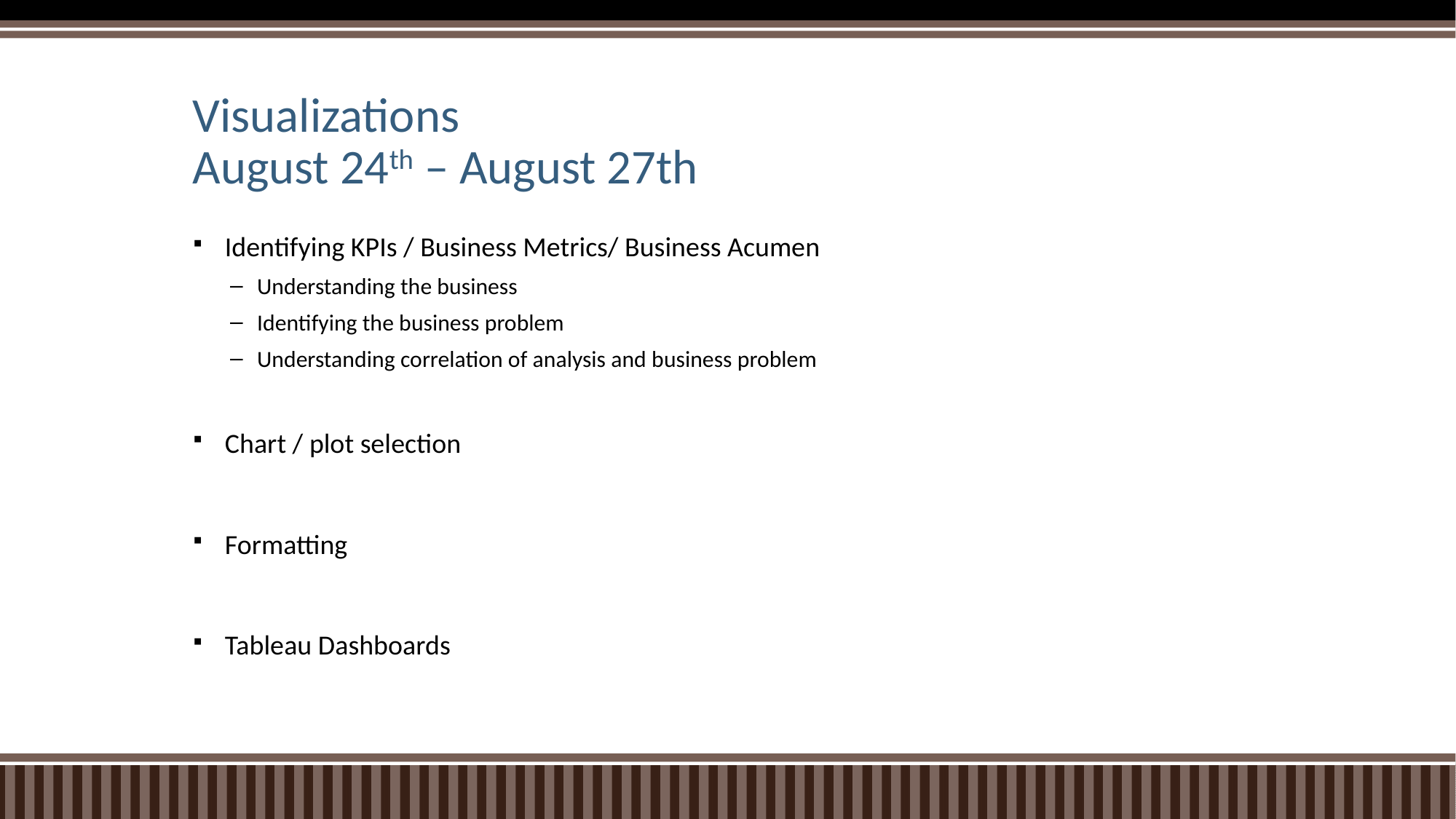

# Visualizations August 24th – August 27th
Identifying KPIs / Business Metrics/ Business Acumen
Understanding the business
Identifying the business problem
Understanding correlation of analysis and business problem

Chart / plot selection

Formatting

Tableau Dashboards